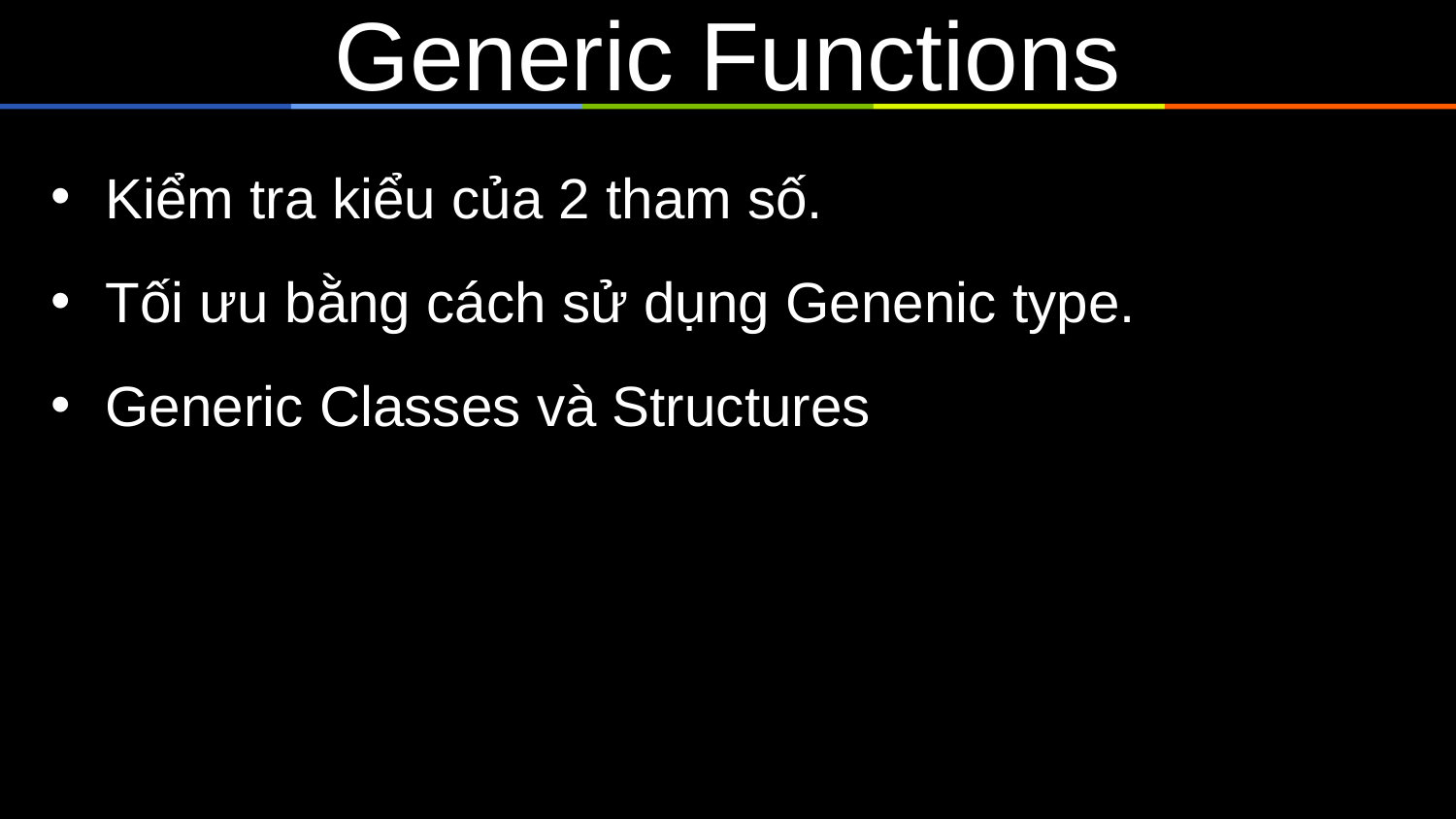

# Generic Functions
Kiểm tra kiểu của 2 tham số.
Tối ưu bằng cách sử dụng Genenic type.
Generic Classes và Structures